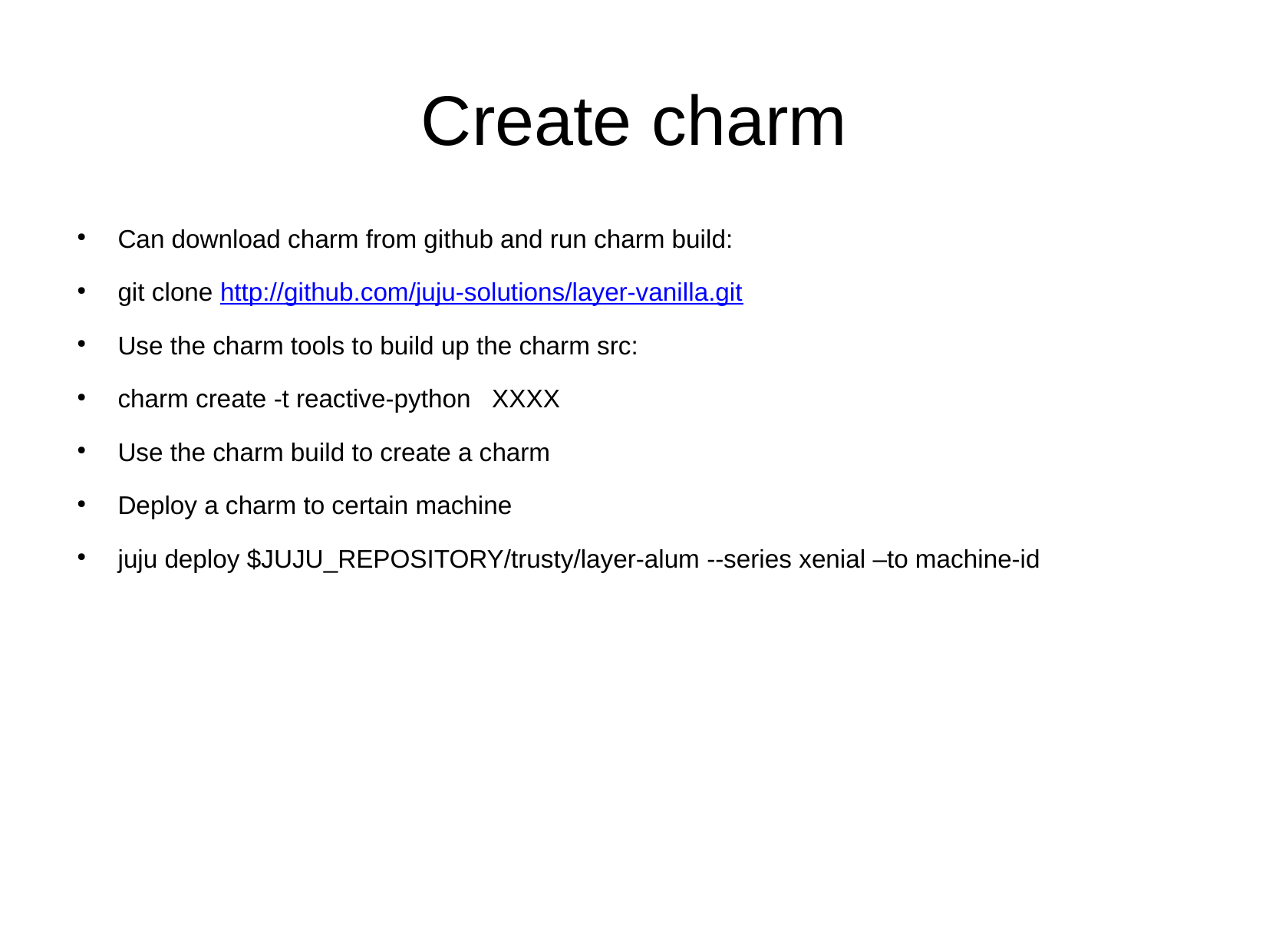

Create charm
Can download charm from github and run charm build:
git clone http://github.com/juju-solutions/layer-vanilla.git
Use the charm tools to build up the charm src:
charm create -t reactive-python   XXXX
Use the charm build to create a charm
Deploy a charm to certain machine
juju deploy $JUJU_REPOSITORY/trusty/layer-alum --series xenial –to machine-id